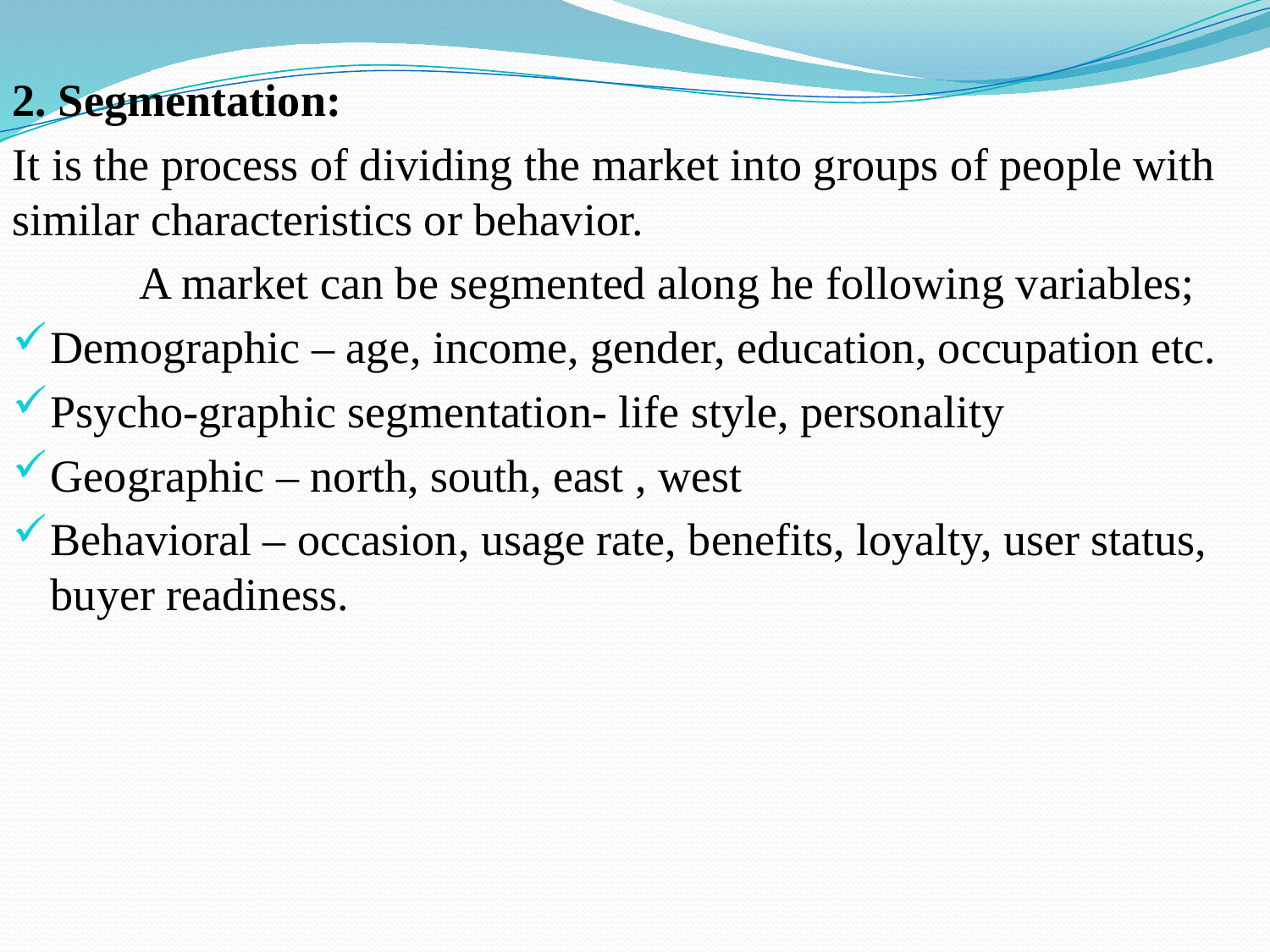

2. Segmentation:
It is the process of dividing the market into groups of people with similar characteristics or behavior.
	A market can be segmented along he following variables;
Demographic – age, income, gender, education, occupation etc.
Psycho-graphic segmentation- life style, personality
Geographic – north, south, east , west
Behavioral – occasion, usage rate, benefits, loyalty, user status, buyer readiness.